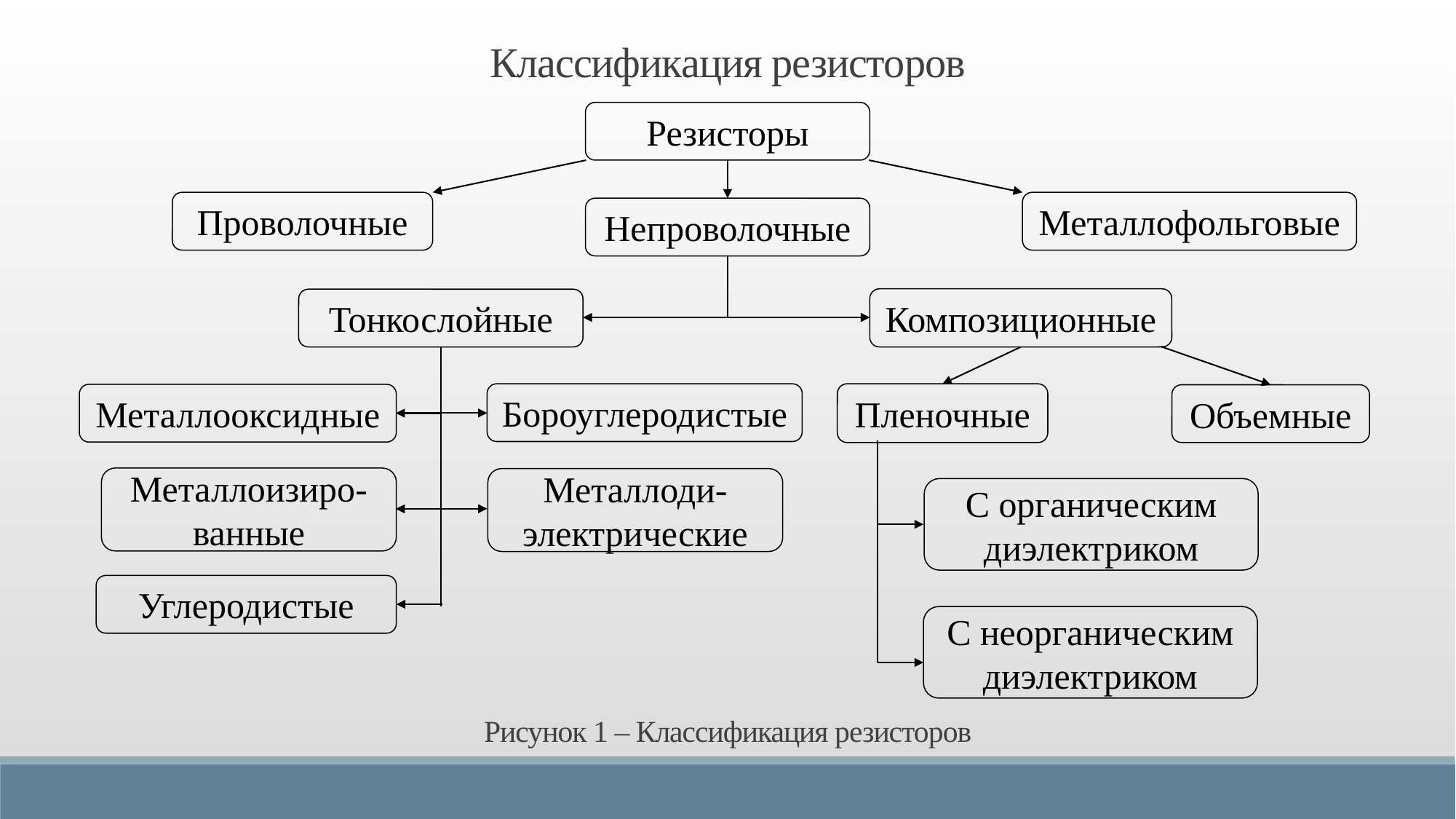

Классификация резисторов
Резисторы
Проволочные
Металлофольговые
Непроволочные
Композиционные
Тонкослойные
Бороуглеродистые
Пленочные
Металлооксидные
Объемные
Металлоизиро-
ванные
Металлоди-
электрические
С органическим диэлектриком
Углеродистые
С неорганическим диэлектриком
Рисунок 1 – Классификация резисторов